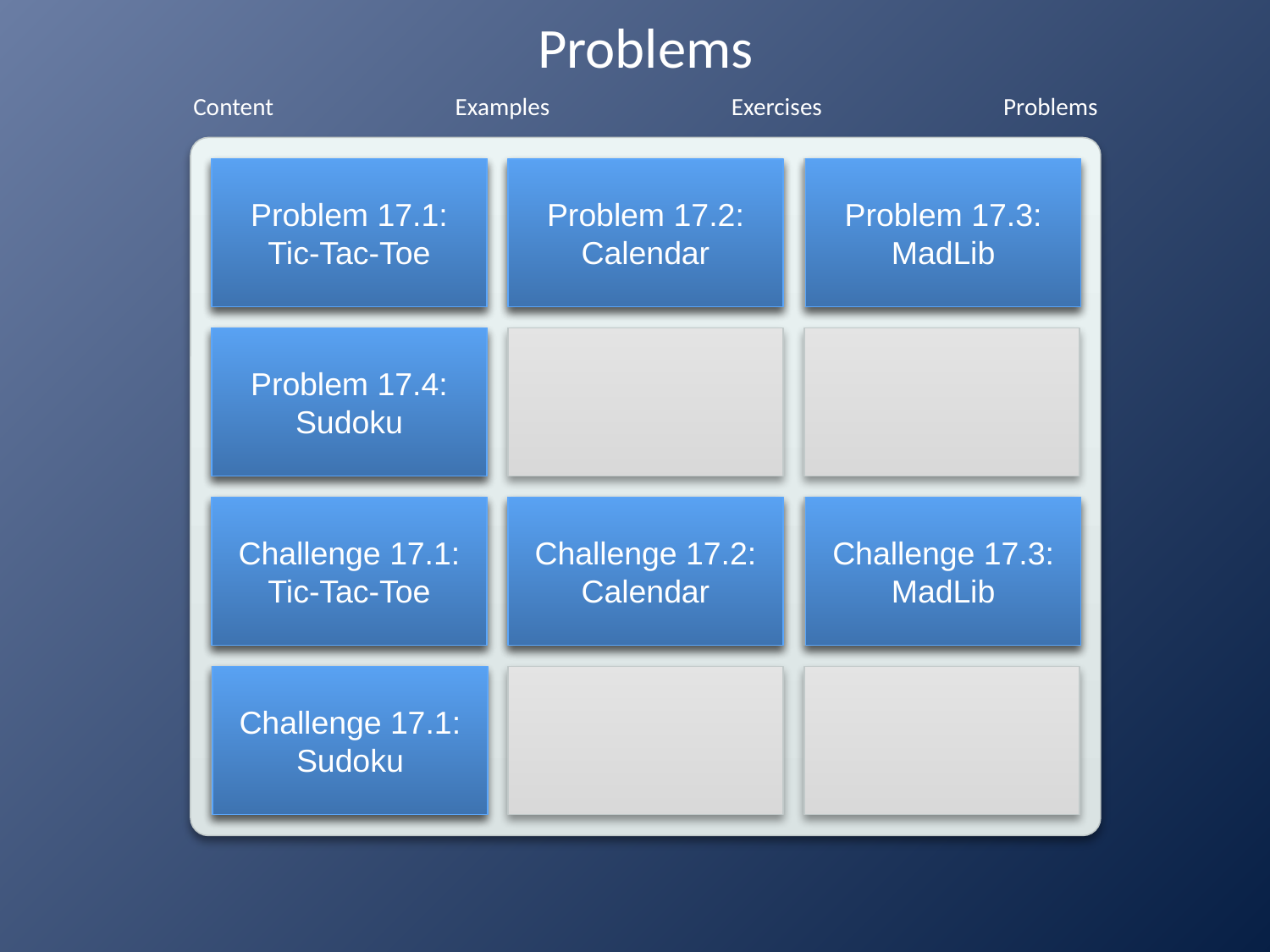

# Problems
Problem 17.1:
Tic-Tac-Toe
Problem 17.3:
MadLib
Problem 17.2:
Calendar
Problem 17.4:
Sudoku
Challenge 17.1:
Tic-Tac-Toe
Challenge 17.3:
MadLib
Challenge 17.2:
Calendar
Challenge 17.1:
Sudoku